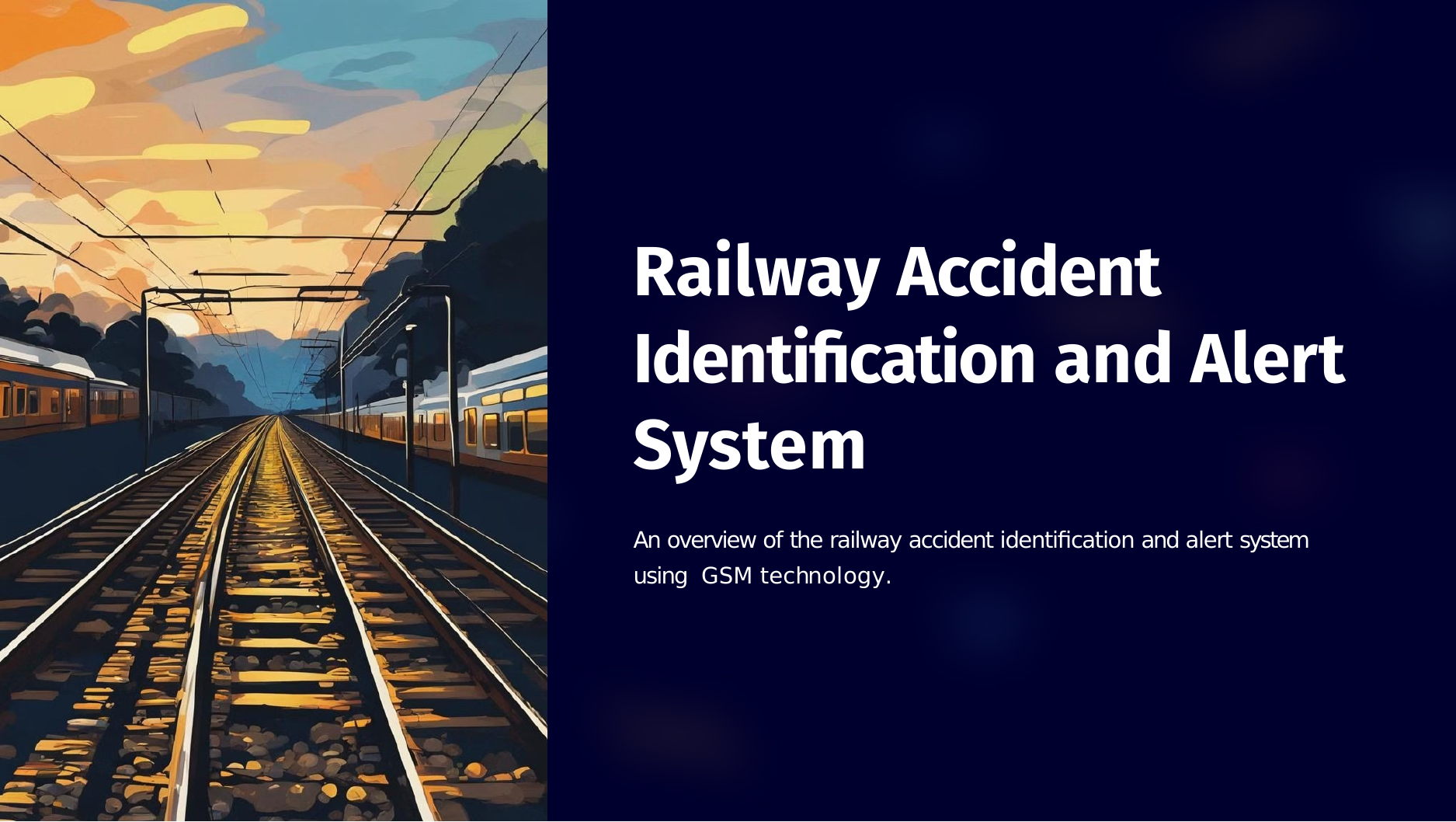

# Railway Accident
Identification and Alert  System
An overview of the railway accident identification and alert system using  GSM technology.